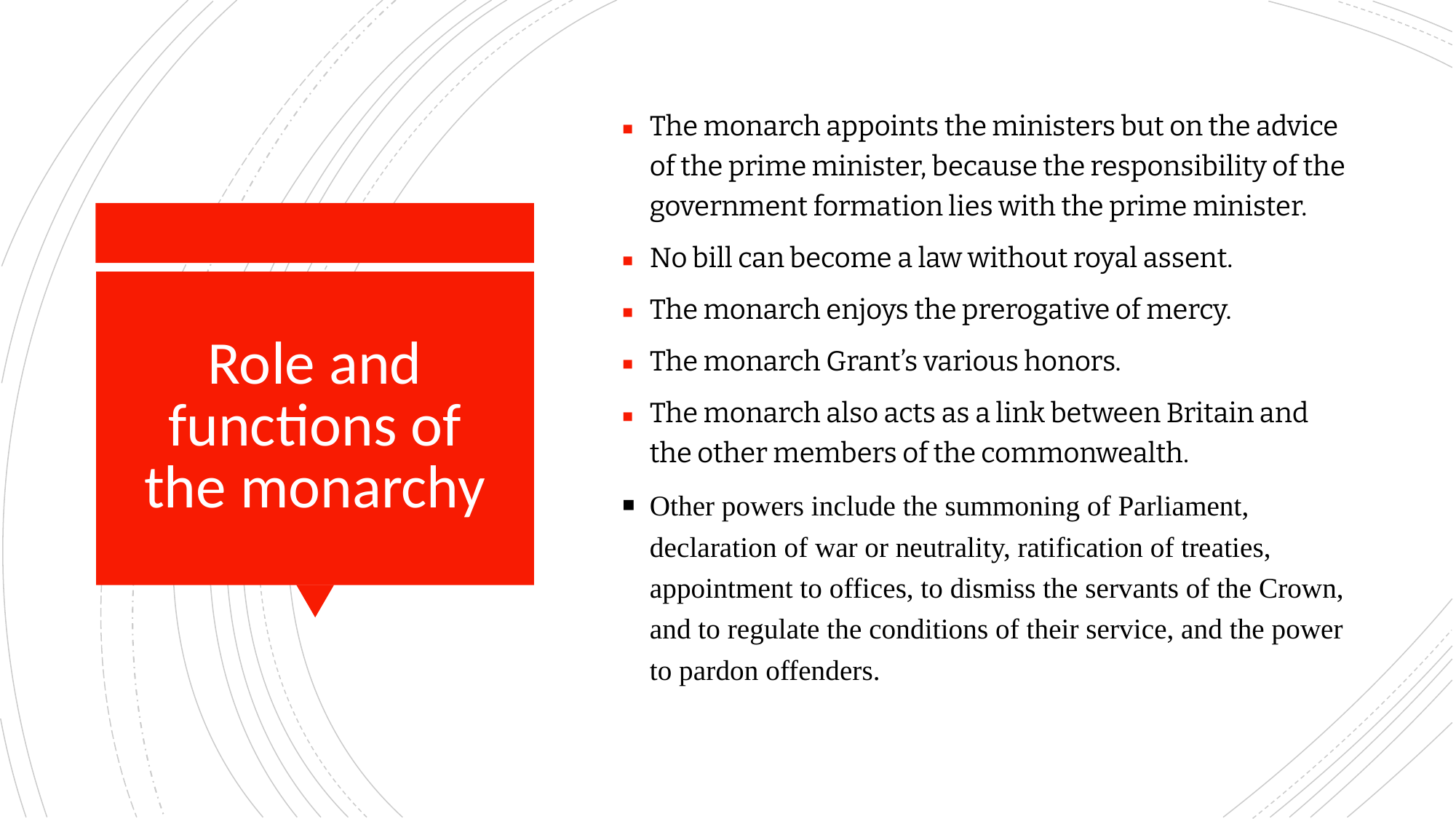

The monarch appoints the ministers but on the advice of the prime minister, because the responsibility of the government formation lies with the prime minister.
No bill can become a law without royal assent.
The monarch enjoys the prerogative of mercy.
The monarch Grant’s various honors.
The monarch also acts as a link between Britain and the other members of the commonwealth.
Other powers include the summoning of Parliament, declaration of war or neutrality, ratification of treaties, appointment to offices, to dismiss the servants of the Crown, and to regulate the conditions of their service, and the power to pardon offenders.

# Role and functions of the monarchy